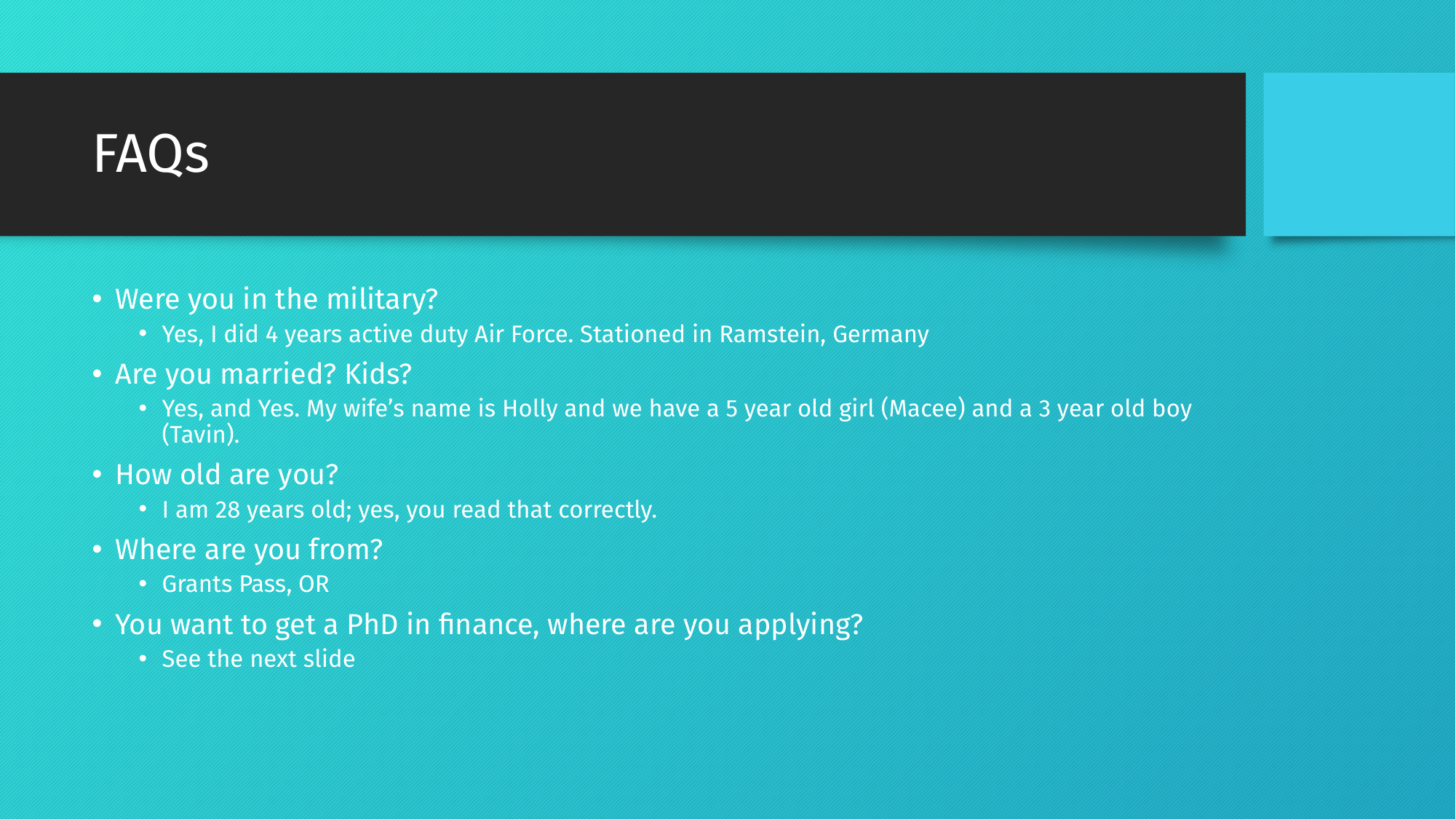

# FAQs
Were you in the military?
Yes, I did 4 years active duty Air Force. Stationed in Ramstein, Germany
Are you married? Kids?
Yes, and Yes. My wife’s name is Holly and we have a 5 year old girl (Macee) and a 3 year old boy (Tavin).
How old are you?
I am 28 years old; yes, you read that correctly.
Where are you from?
Grants Pass, OR
You want to get a PhD in finance, where are you applying?
See the next slide